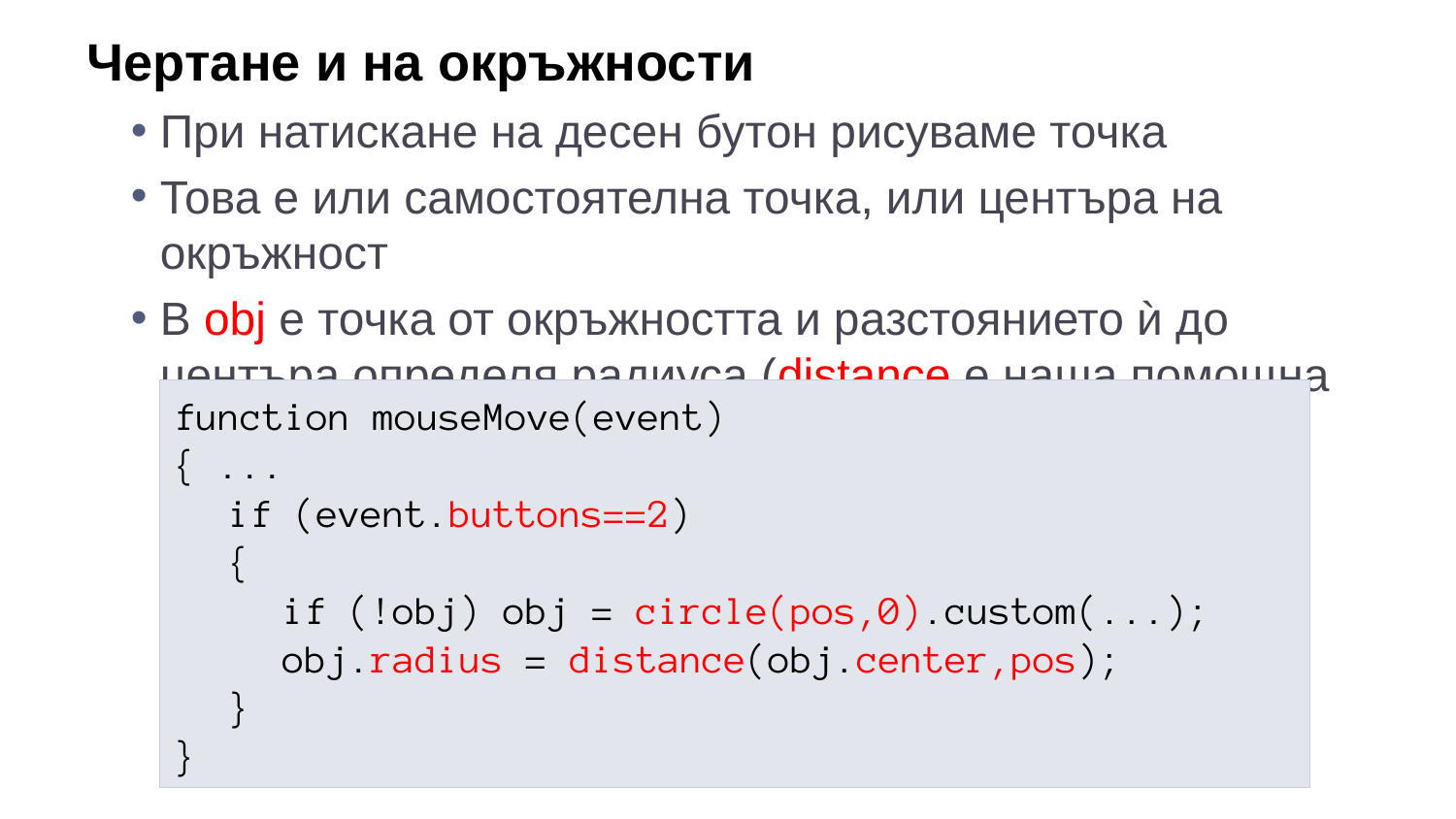

Чертане и на окръжности
При натискане на десен бутон рисуваме точка
Това е или самостоятелна точка, или центъра на окръжност
В obj е точка от окръжността и разстоянието ѝ до центъра определя радиуса (distance е наша помощна функция)
function mouseMove(event)
{ ...
	if (event.buttons==2)
	{
		if (!obj) obj = circle(pos,0).custom(...);
		obj.radius = distance(obj.center,pos);
	}
}